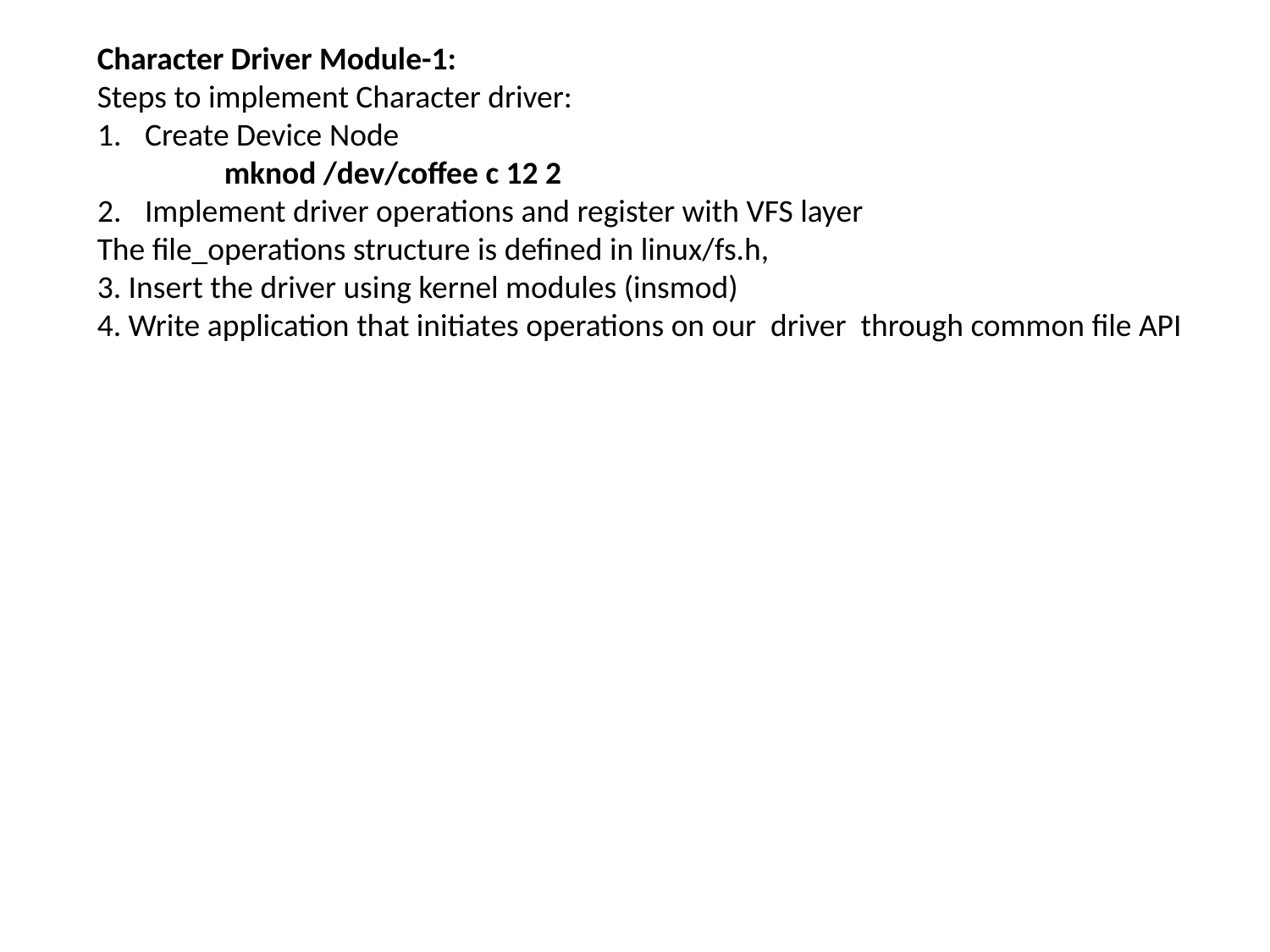

Character Driver Module-1:
Steps to implement Character driver:
Create Device Node
	mknod /dev/coffee c 12 2
Implement driver operations and register with VFS layer
The file_operations structure is defined in linux/fs.h,
3. Insert the driver using kernel modules (insmod)
4. Write application that initiates operations on our  driver  through common file API